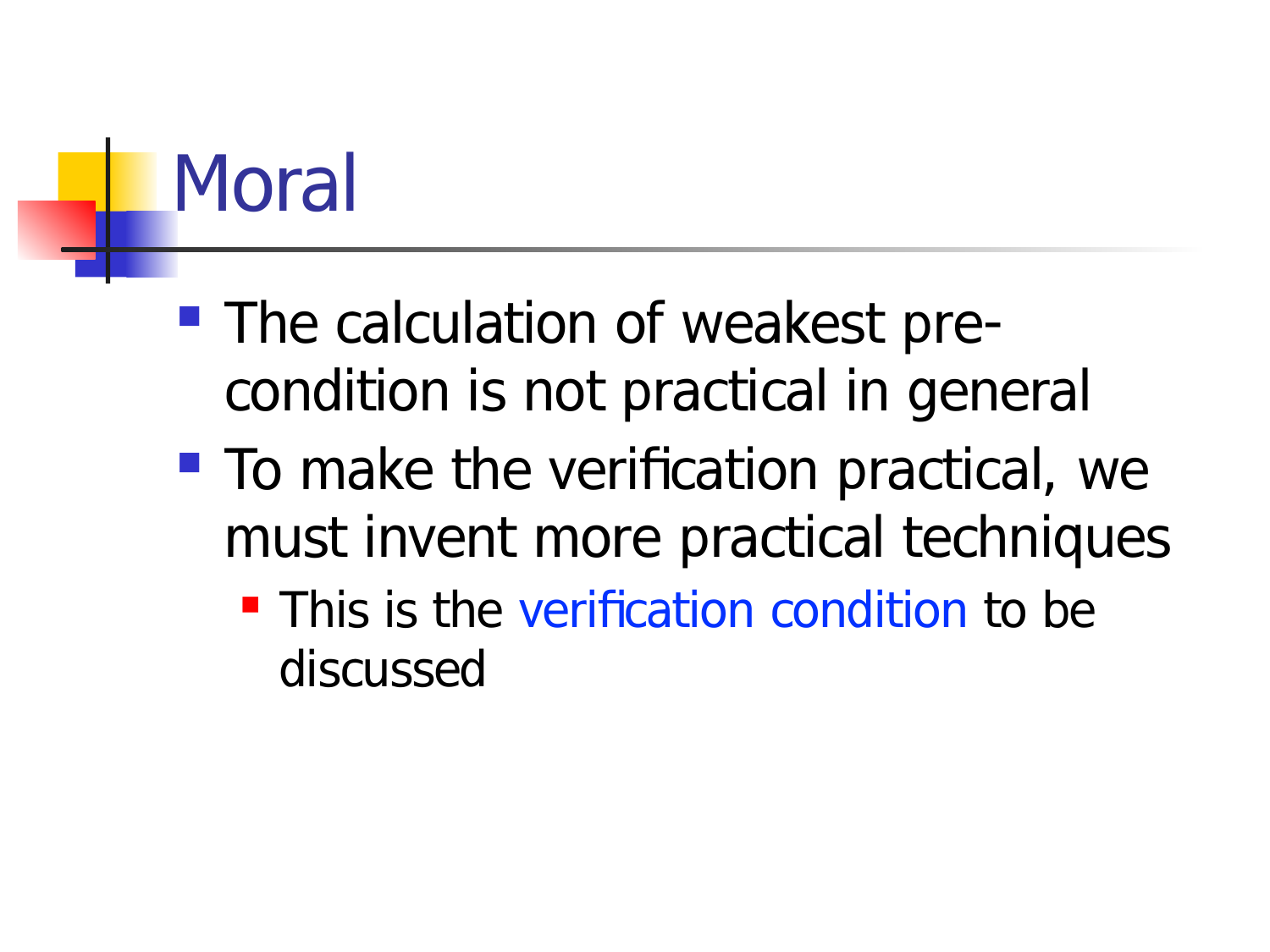

# Moral
The calculation of weakest pre-condition is not practical in general
To make the verification practical, we must invent more practical techniques
This is the verification condition to be discussed